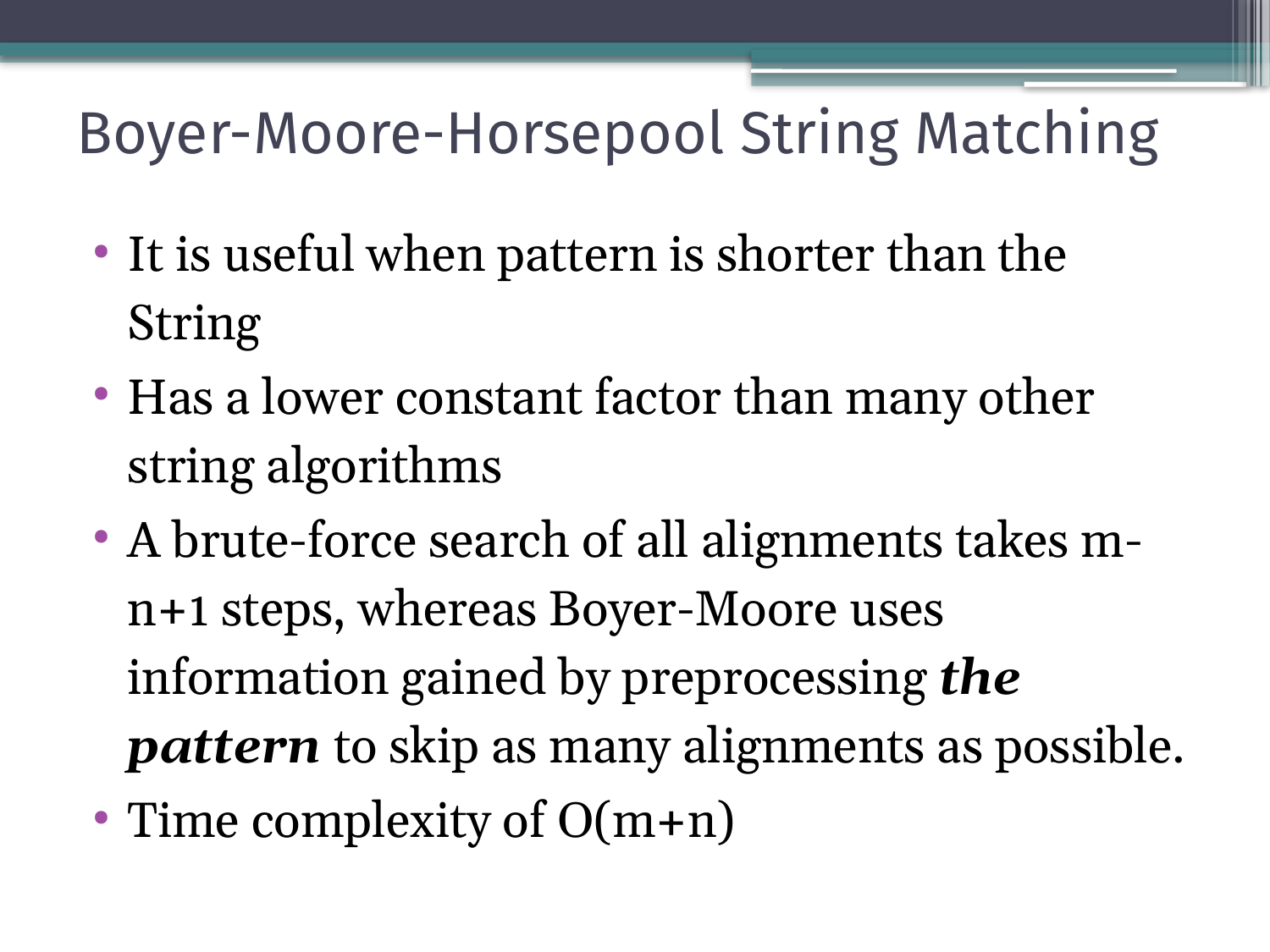

# Boyer-Moore-Horsepool String Matching
It is useful when pattern is shorter than the String
Has a lower constant factor than many other string algorithms
A brute-force search of all alignments takes m-n+1 steps, whereas Boyer-Moore uses information gained by preprocessing the pattern to skip as many alignments as possible.
Time complexity of O(m+n)